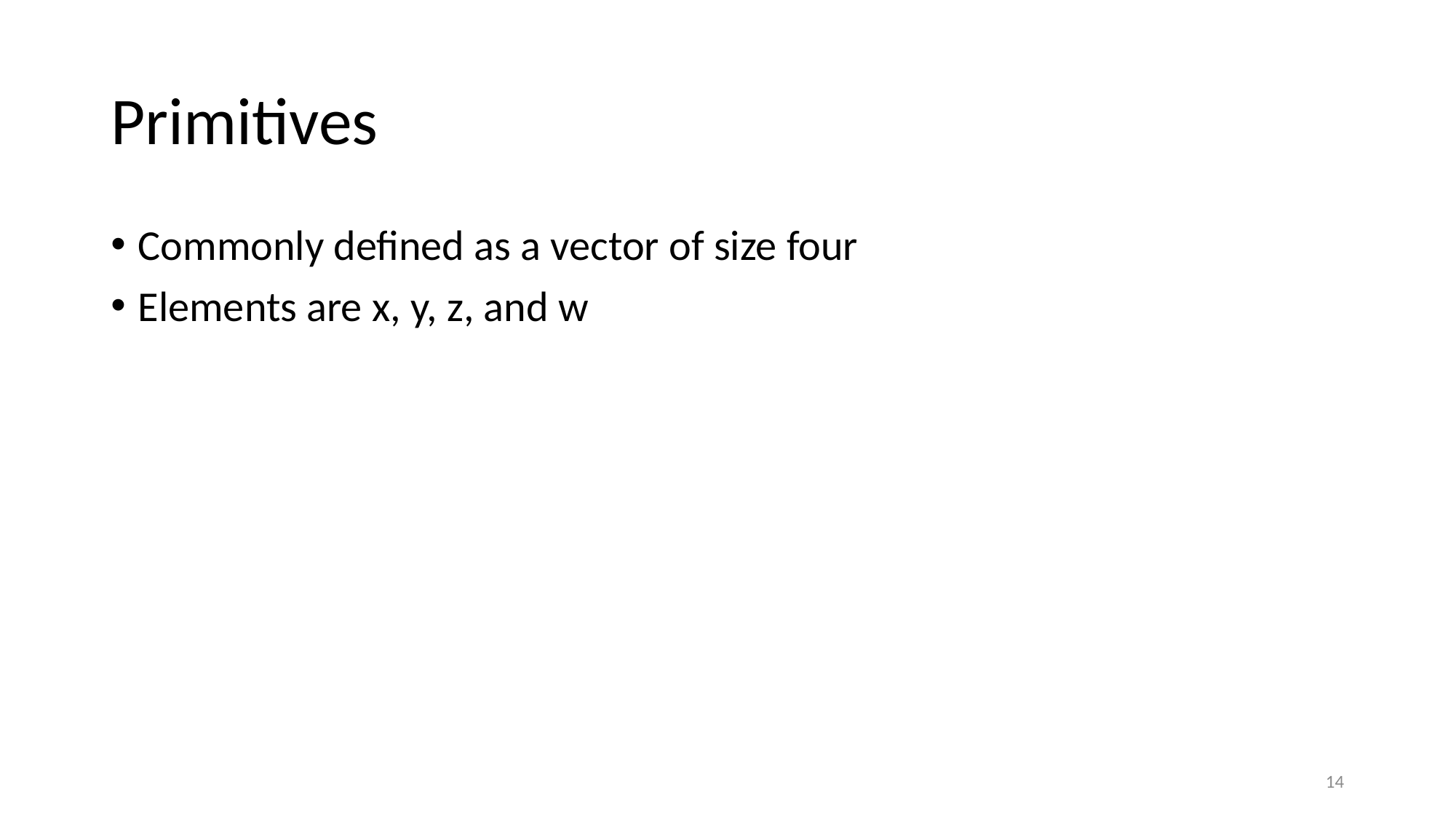

# Primitives
Commonly defined as a vector of size four
Elements are x, y, z, and w
14